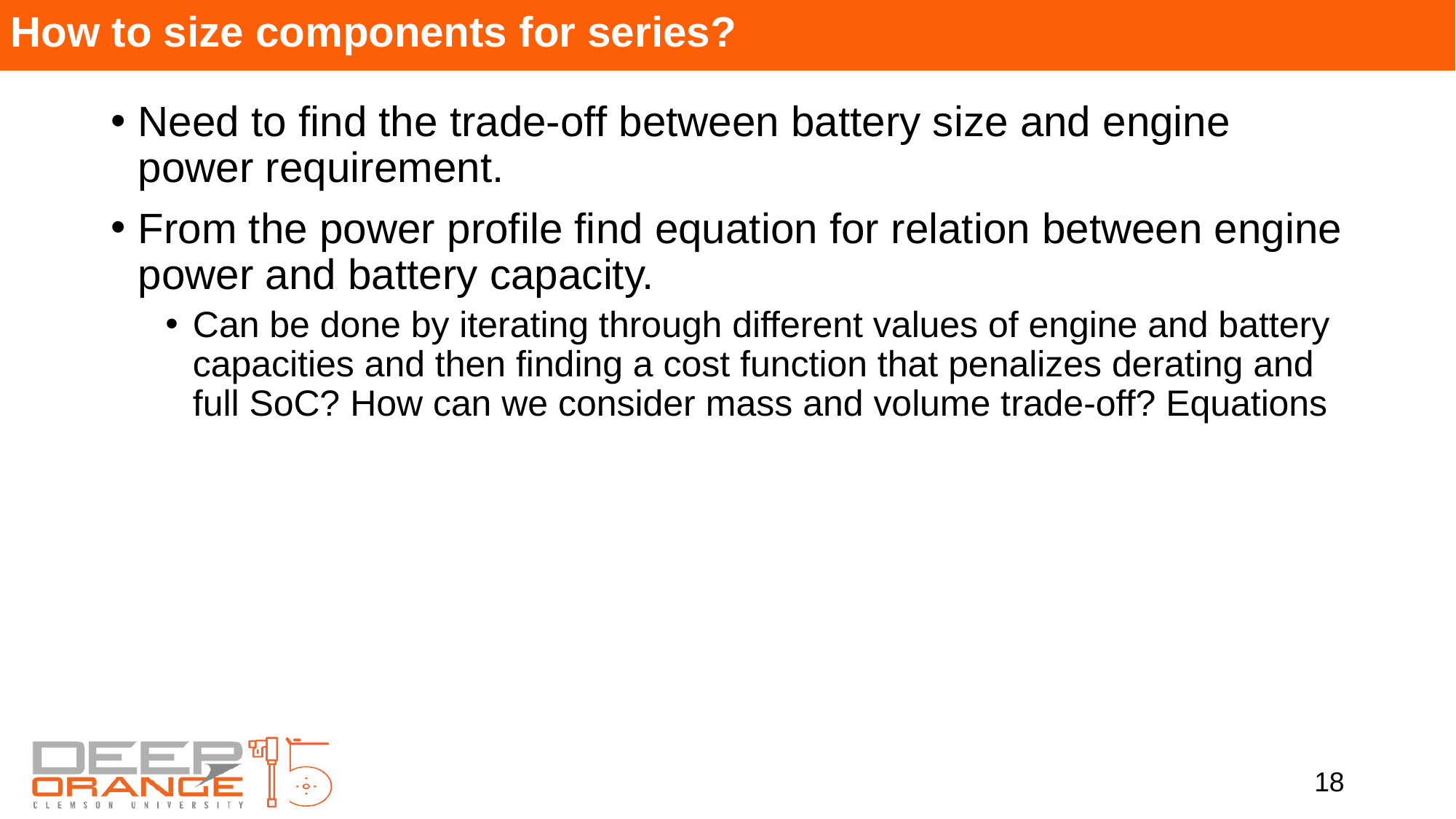

# How to size components for series?
Need to find the trade-off between battery size and engine power requirement.
From the power profile find equation for relation between engine power and battery capacity.
Can be done by iterating through different values of engine and battery capacities and then finding a cost function that penalizes derating and full SoC? How can we consider mass and volume trade-off? Equations
18